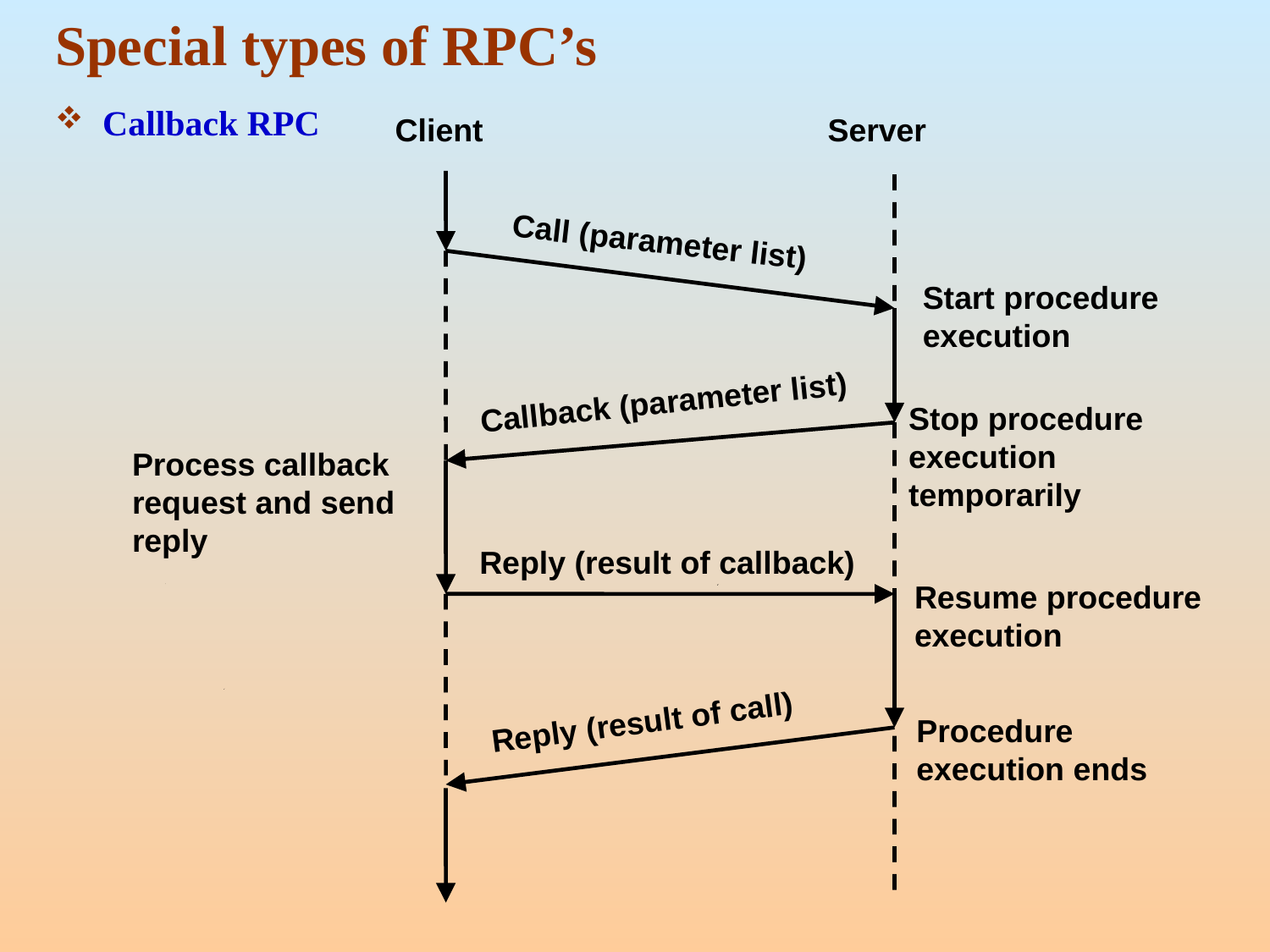

# Special types of RPC’s
Callback RPC
Client
Server

Call (parameter list)

Start procedure execution

Callback (parameter list)
Stop procedure execution temporarily

Process callback request and send reply

Reply (result of callback)
Resume procedure execution

Reply (result of call)
Procedure execution ends